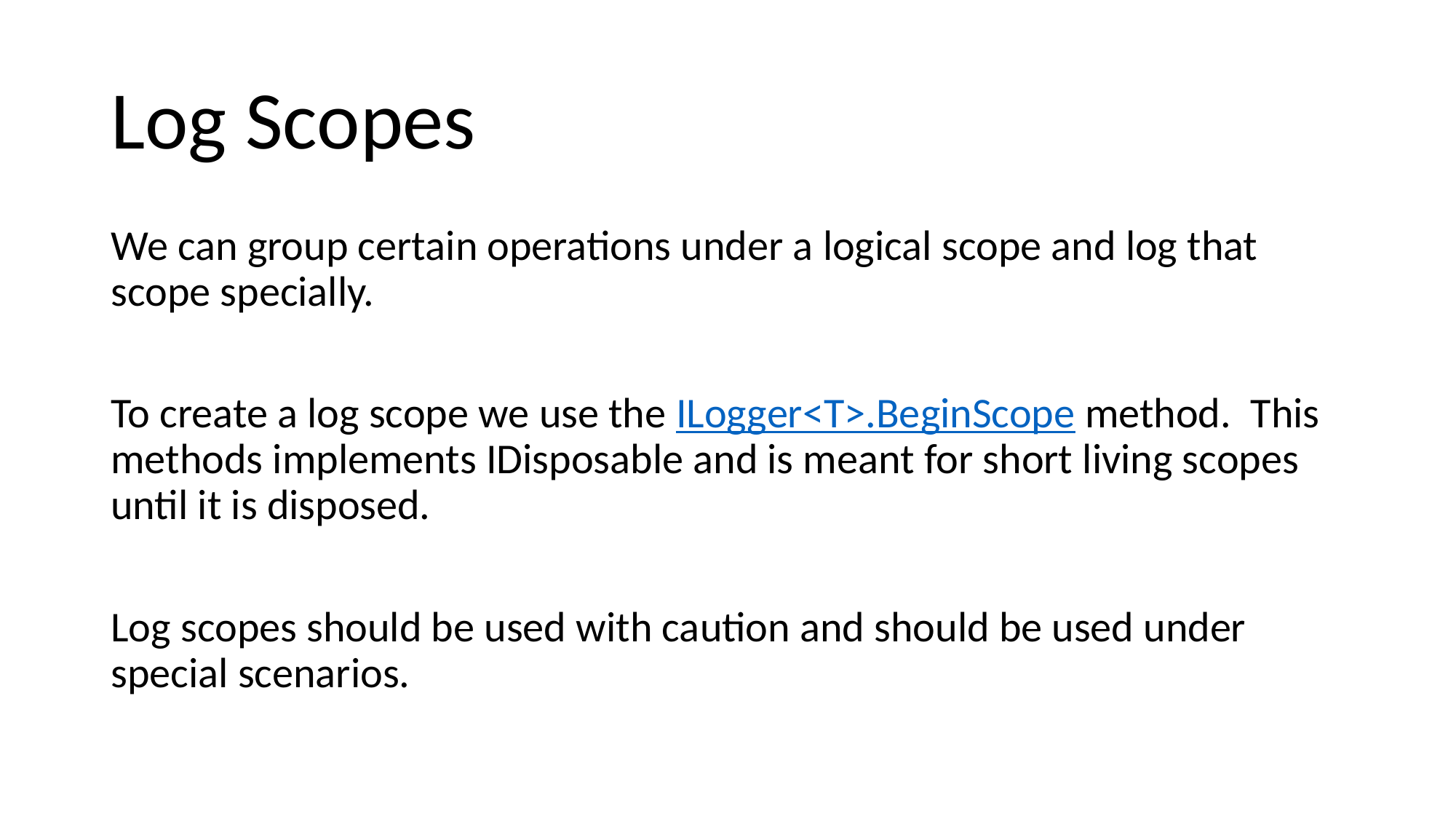

# Log Scopes
We can group certain operations under a logical scope and log that scope specially.

To create a log scope we use the ILogger<T>.BeginScope method.  This methods implements IDisposable and is meant for short living scopes until it is disposed.

Log scopes should be used with caution and should be used under special scenarios.